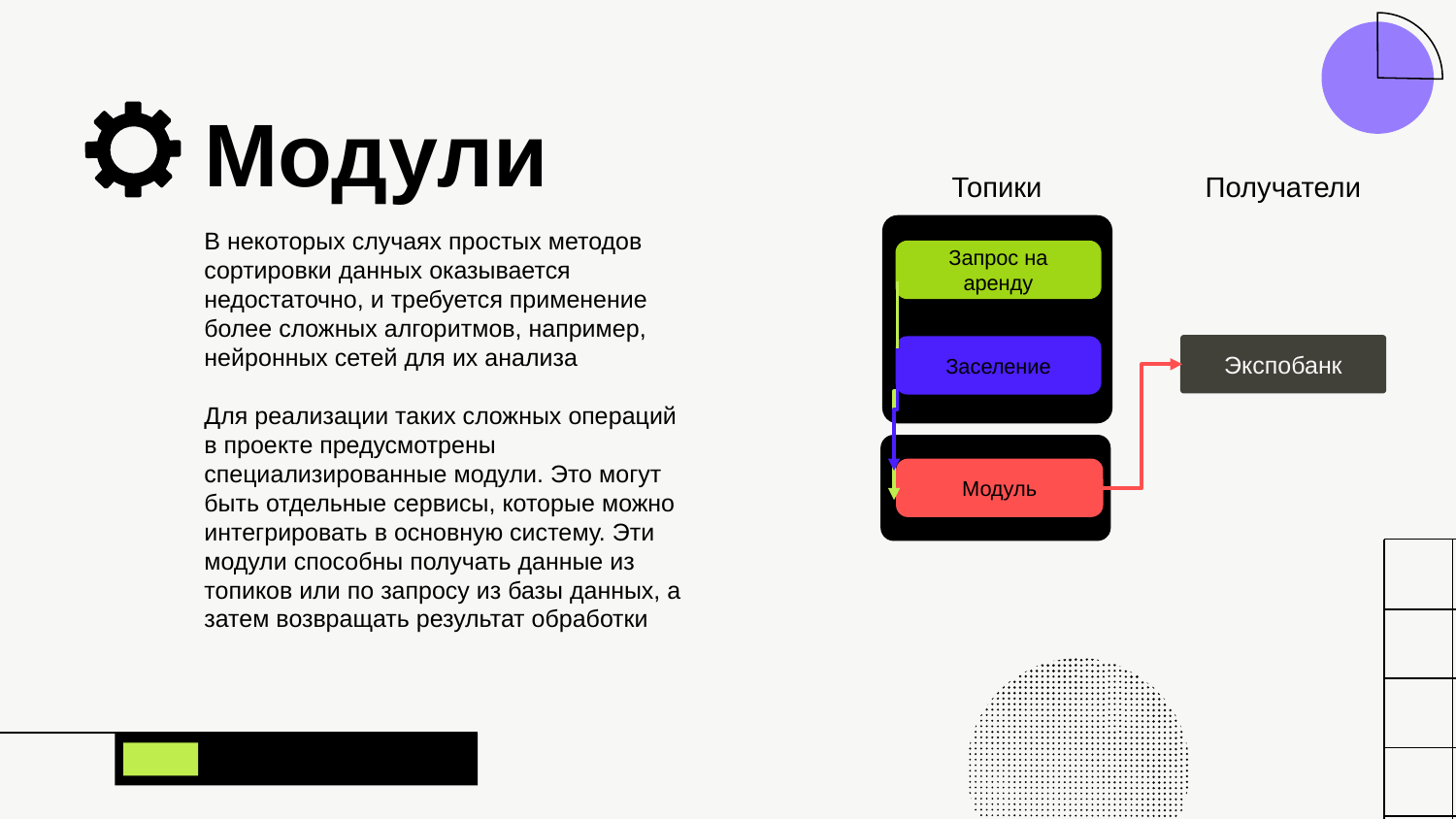

# Модули

Топики
Получатели

В некоторых случаях простых методов сортировки данных оказывается недостаточно, и требуется применение более сложных алгоритмов, например, нейронных сетей для их анализа

Для реализации таких сложных операций в проекте предусмотрены специализированные модули. Это могут быть отдельные сервисы, которые можно интегрировать в основную систему. Эти модули способны получать данные из топиков или по запросу из базы данных, а затем возвращать результат обработки
Запрос на аренду
Экспобанк
Заселение

Модуль